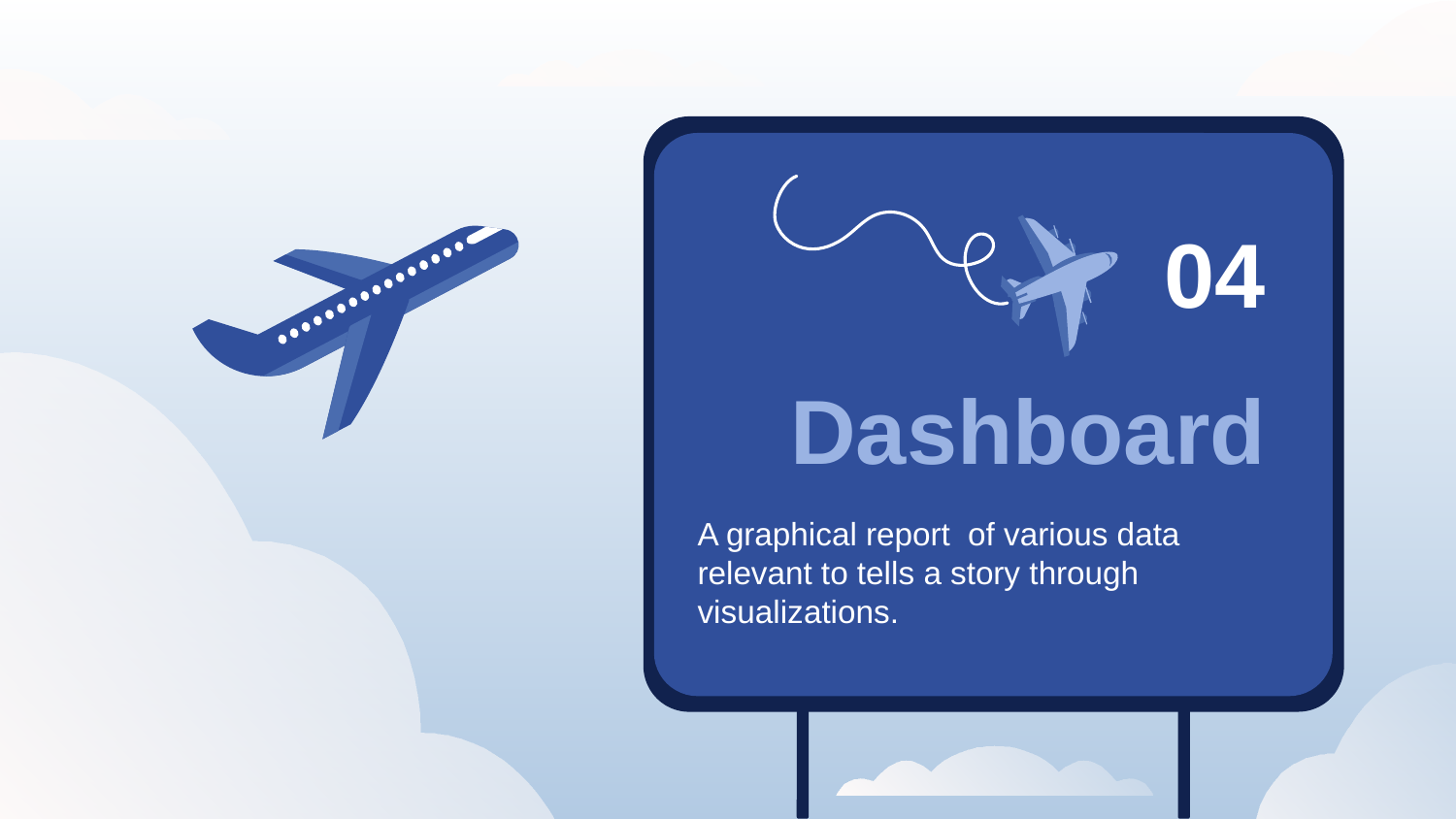

04

# Dashboard
A graphical report  of various data relevant to tells a story through visualizations.